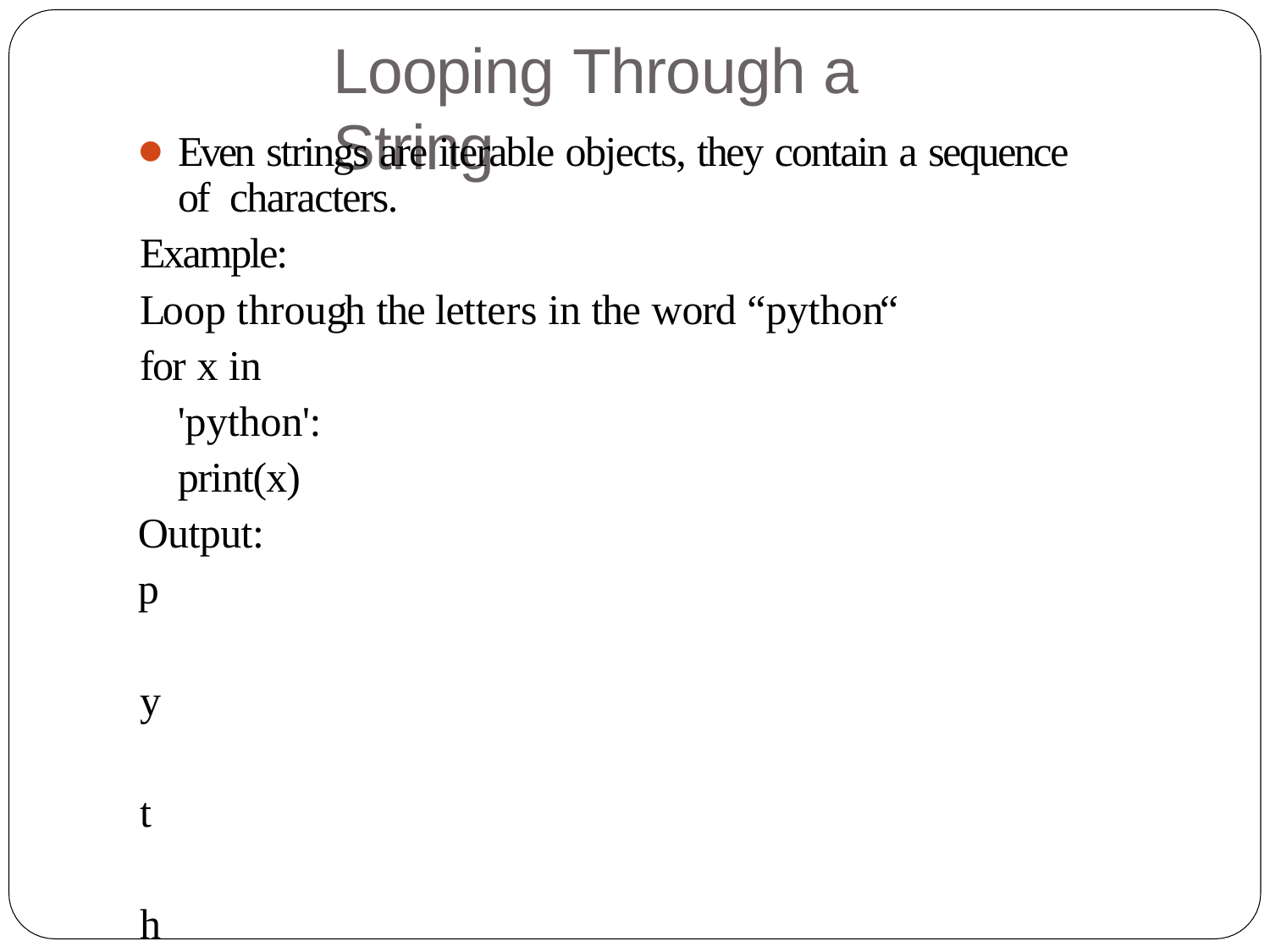

# Looping Through a String
Even strings are iterable objects, they contain a sequence of  characters.
Example:
Loop through the letters in the word “python“
for x in 'python':  print(x)
Output:
p  y  t  h  o  n